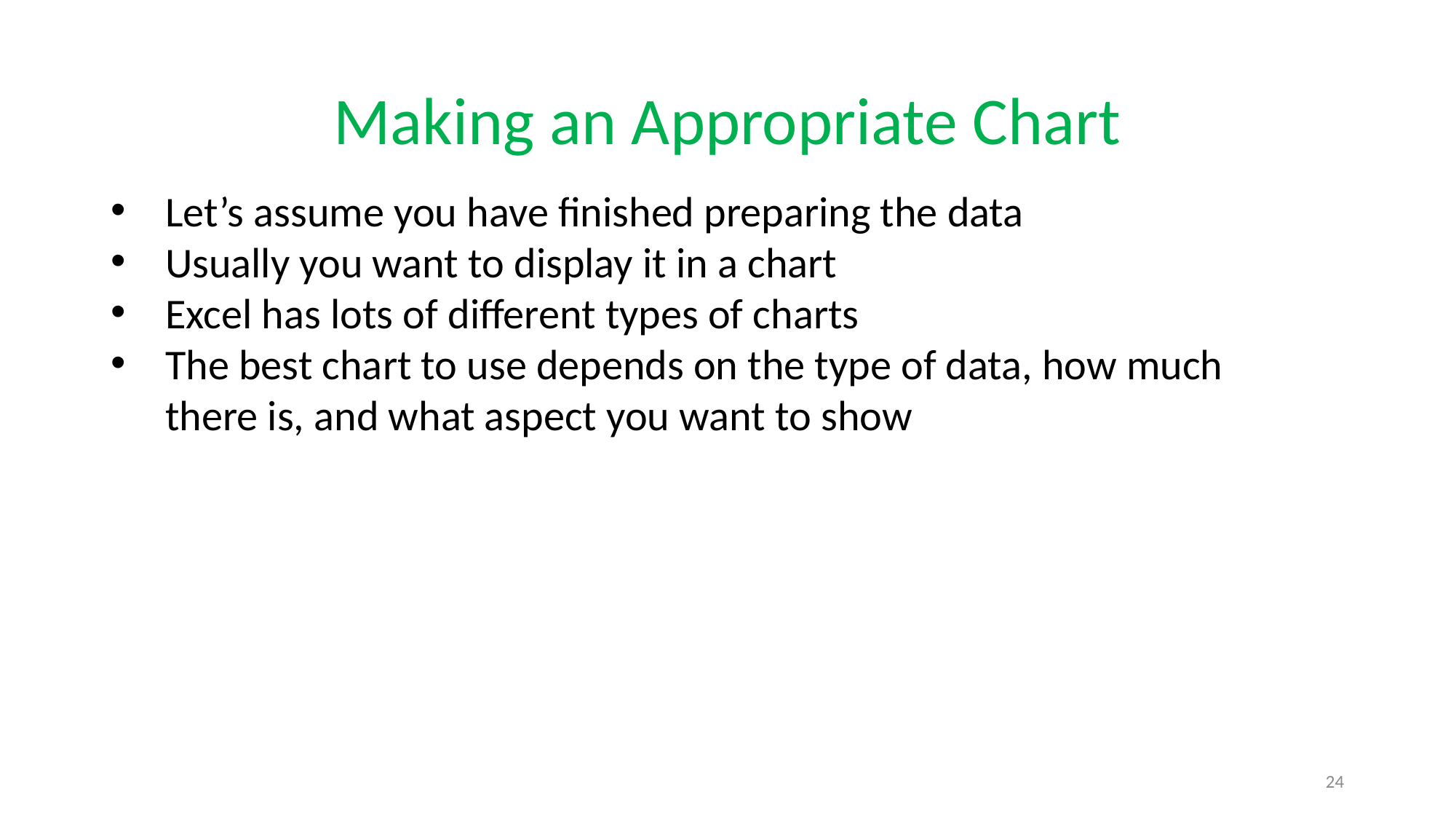

# Making an Appropriate Chart
Let’s assume you have finished preparing the data
Usually you want to display it in a chart
Excel has lots of different types of charts
The best chart to use depends on the type of data, how much there is, and what aspect you want to show

24